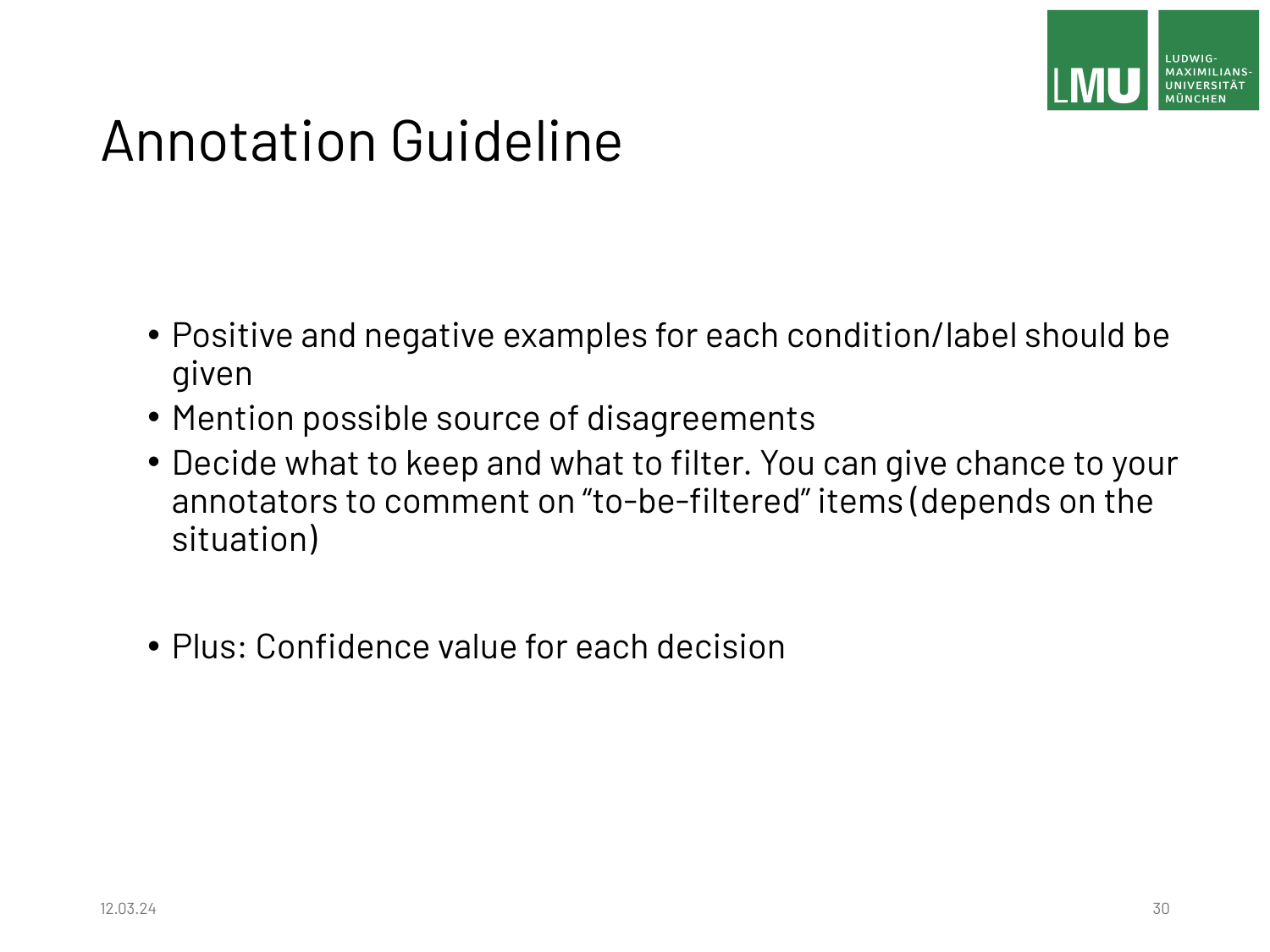

# Annotation Guideline

Positive and negative examples for each condition/label should be given
Mention possible source of disagreements
Decide what to keep and what to filter. You can give chance to your annotators to comment on “to-be-filtered” items (depends on the situation)

Plus: Confidence value for each decision

12.03.24
30